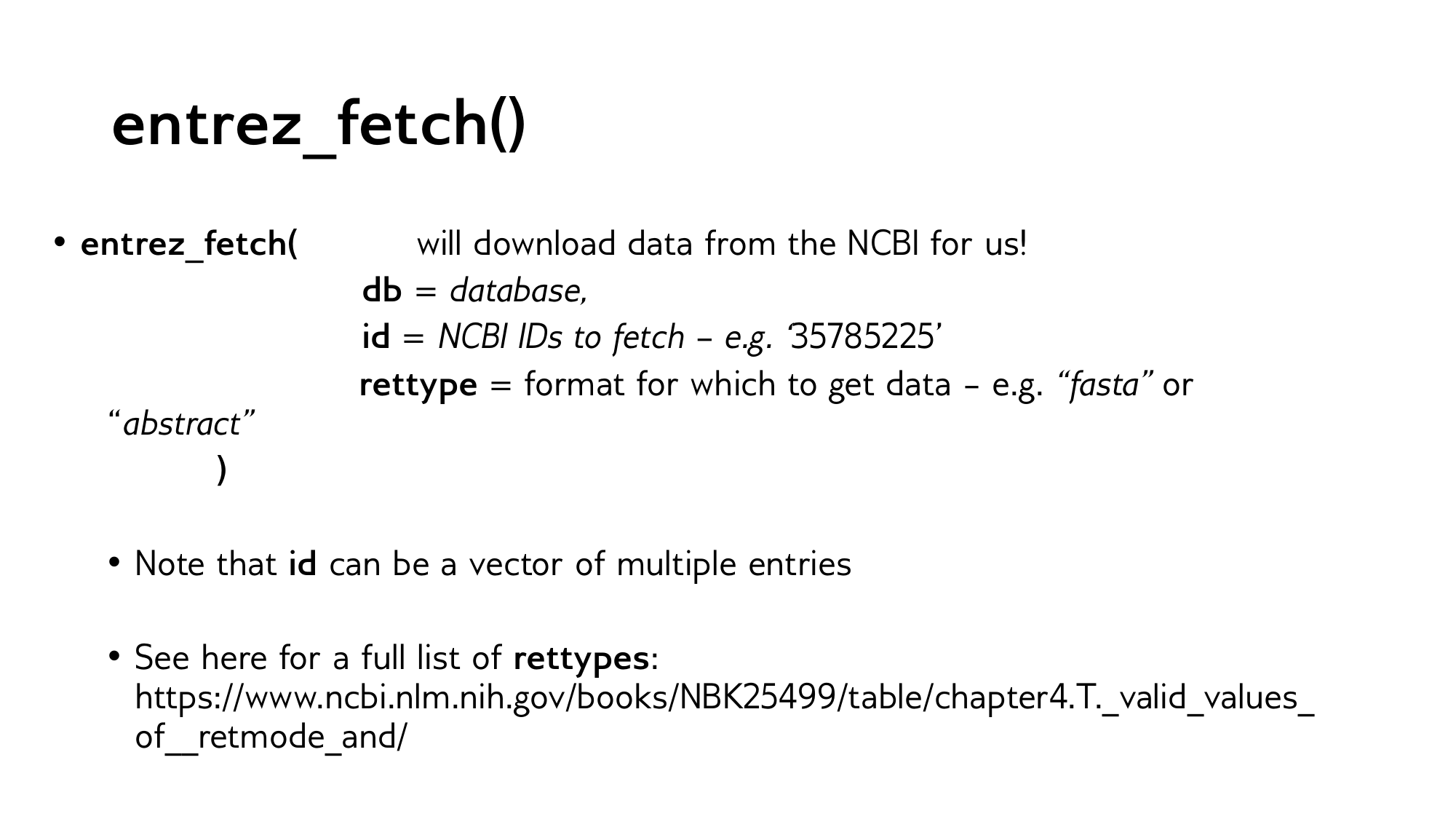

# entrez_fetch()
entrez_fetch(          will download data from the NCBI for us!
		   db = database,
		   id = NCBI IDs to fetch – e.g. ‘35785225’
		   rettype = format for which to get data – e.g. “fasta” or “abstract”
	)

Note that id can be a vector of multiple entries

See here for a full list of rettypes: https://www.ncbi.nlm.nih.gov/books/NBK25499/table/chapter4.T._valid_values_of__retmode_and/